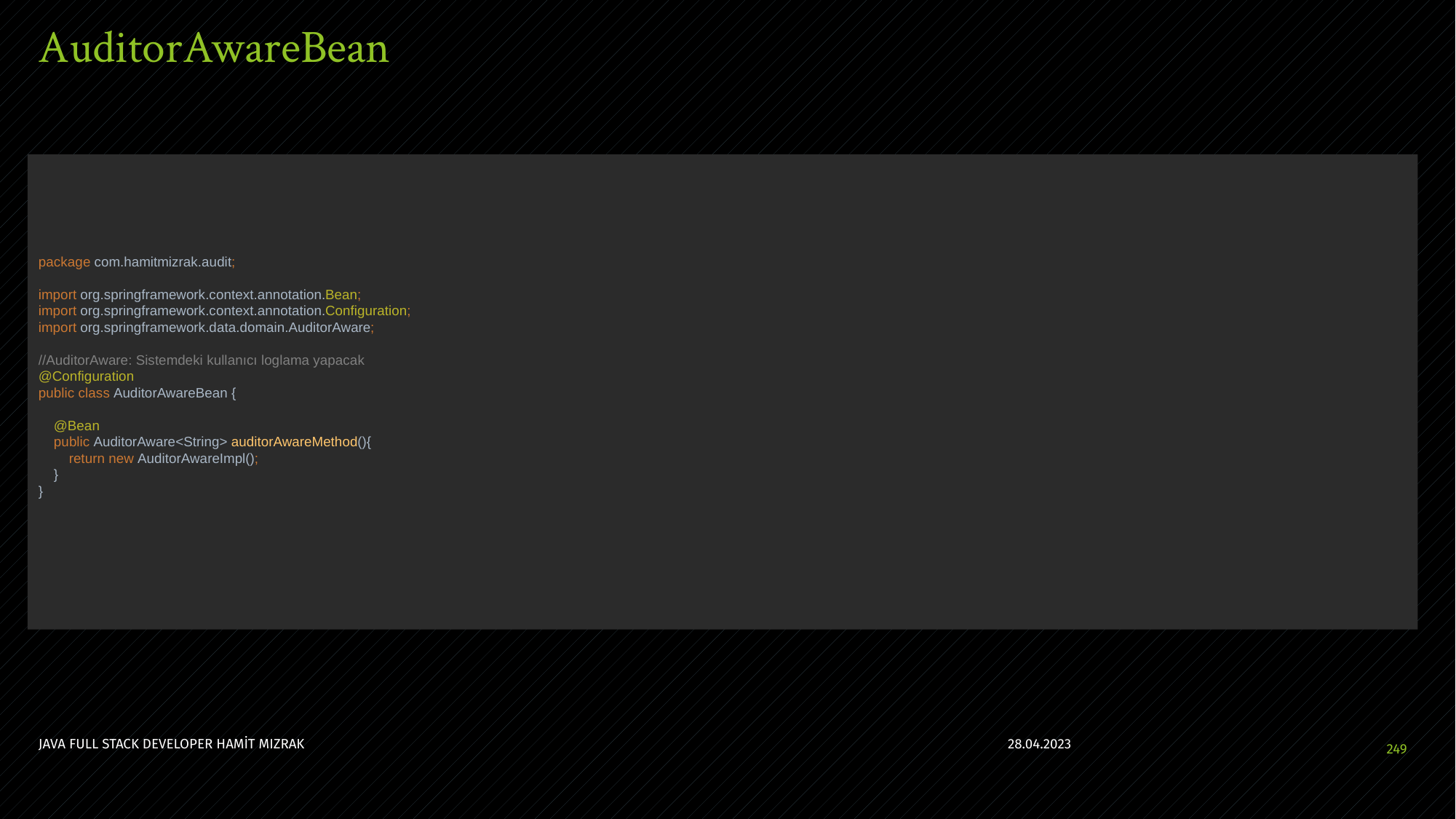

# AuditorAwareBean
package com.hamitmizrak.audit;
import org.springframework.context.annotation.Bean;
import org.springframework.context.annotation.Configuration;
import org.springframework.data.domain.AuditorAware;
//AuditorAware: Sistemdeki kullanıcı loglama yapacak
@Configuration
public class AuditorAwareBean {
    @Bean
    public AuditorAware<String> auditorAwareMethod(){
        return new AuditorAwareImpl();
    }
}
JAVA FULL STACK DEVELOPER HAMİT MIZRAK
28.04.2023
249